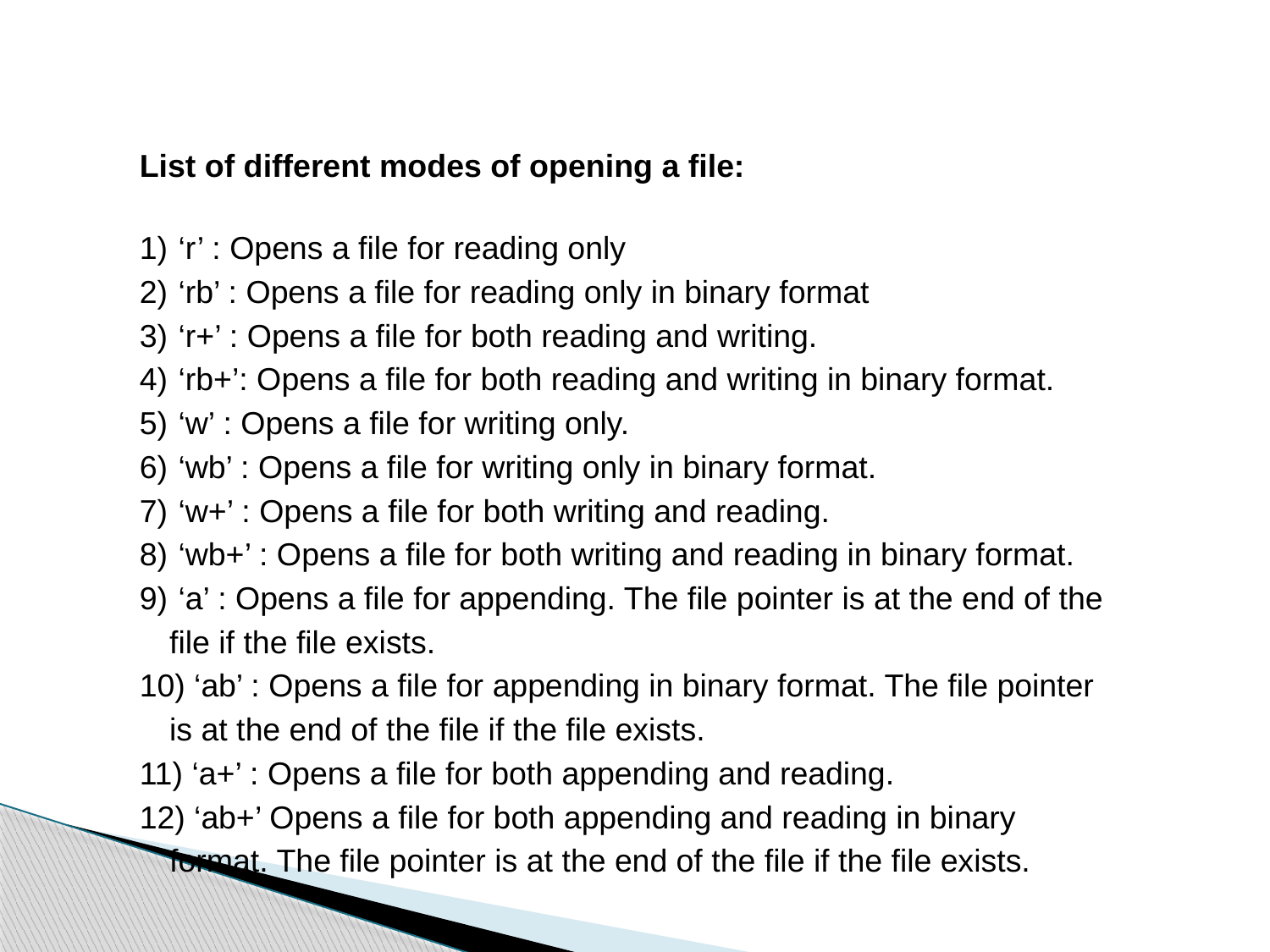

List of different modes of opening a file:

 ‘r’ : Opens a file for reading only
 ‘rb’ : Opens a file for reading only in binary format
 ‘r+’ : Opens a file for both reading and writing.
 ‘rb+’: Opens a file for both reading and writing in binary format.
 ‘w’ : Opens a file for writing only.
 ‘wb’ : Opens a file for writing only in binary format.
 ‘w+’ : Opens a file for both writing and reading.
 ‘wb+’ : Opens a file for both writing and reading in binary format.
 ‘a’ : Opens a file for appending. The file pointer is at the end of the file if the file exists.
 ‘ab’ : Opens a file for appending in binary format. The file pointer is at the end of the file if the file exists.
 ‘a+’ : Opens a file for both appending and reading.
 ‘ab+’ Opens a file for both appending and reading in binary format. The file pointer is at the end of the file if the file exists.